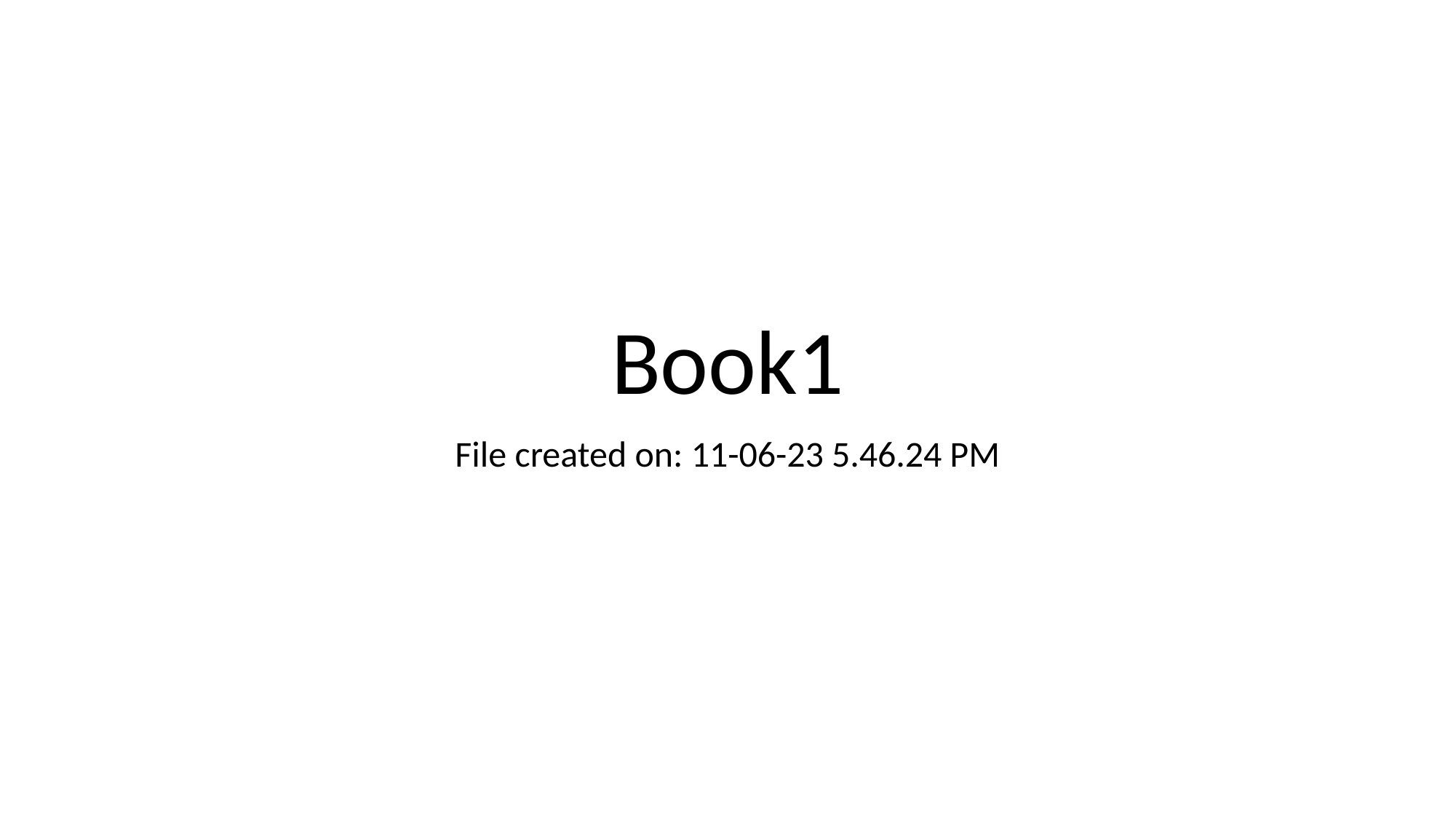

# Book1
File created on: 11-06-23 5.46.24 PM